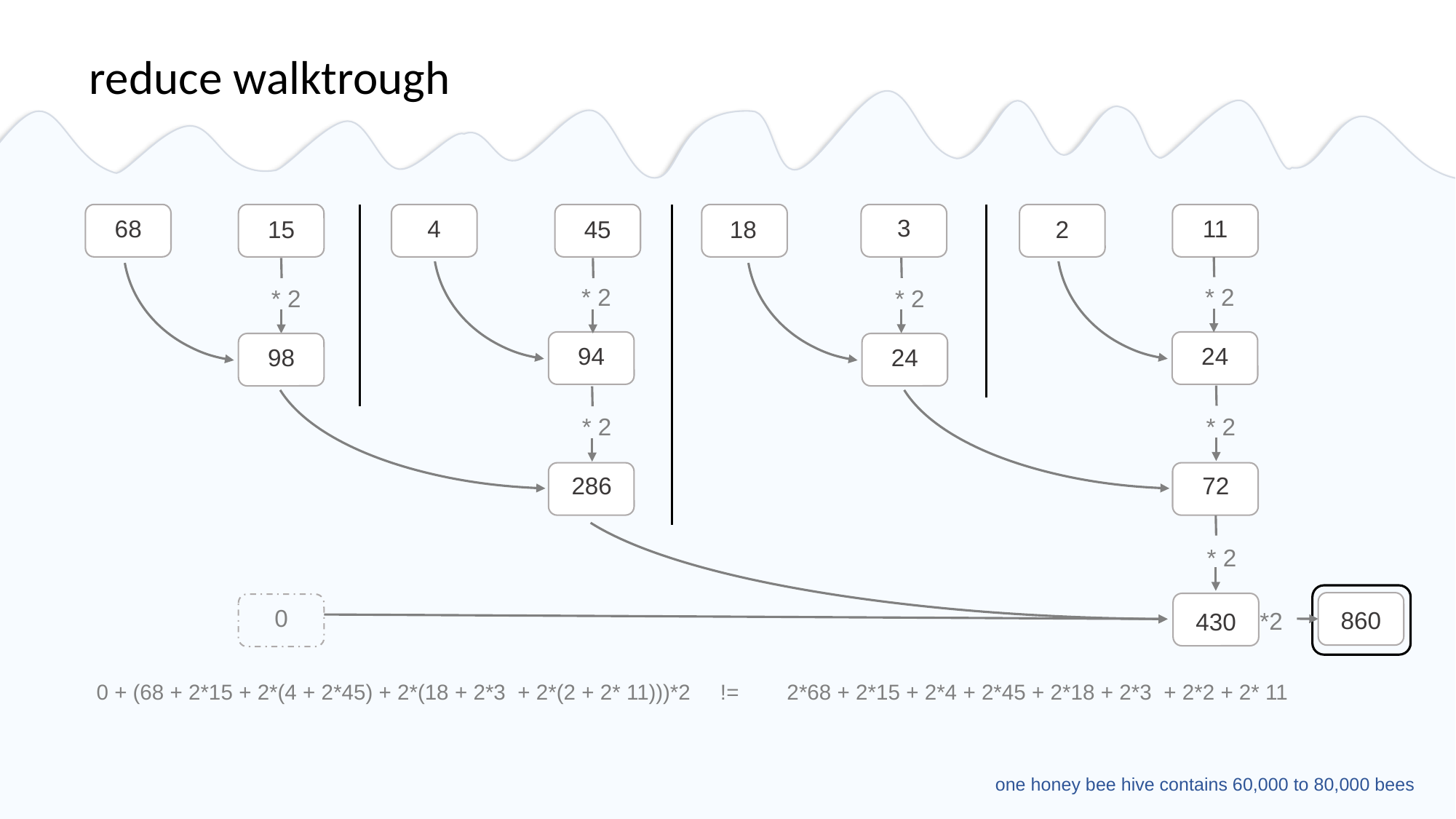

# reduce walktrough

3
68
11
4
2
15
45
18

* 2

* 2

286
72
* 2

* 2

* 2

* 2

* 2

430

94
24
98
24

0
860

*2

0 + (68 + 2*15 + 2*(4 + 2*45) + 2*(18 + 2*3  + 2*(2 + 2* 11)))*2     !=        2*68 + 2*15 + 2*4 + 2*45 + 2*18 + 2*3  + 2*2 + 2* 11
one honey bee hive contains 60,000 to 80,000 bees